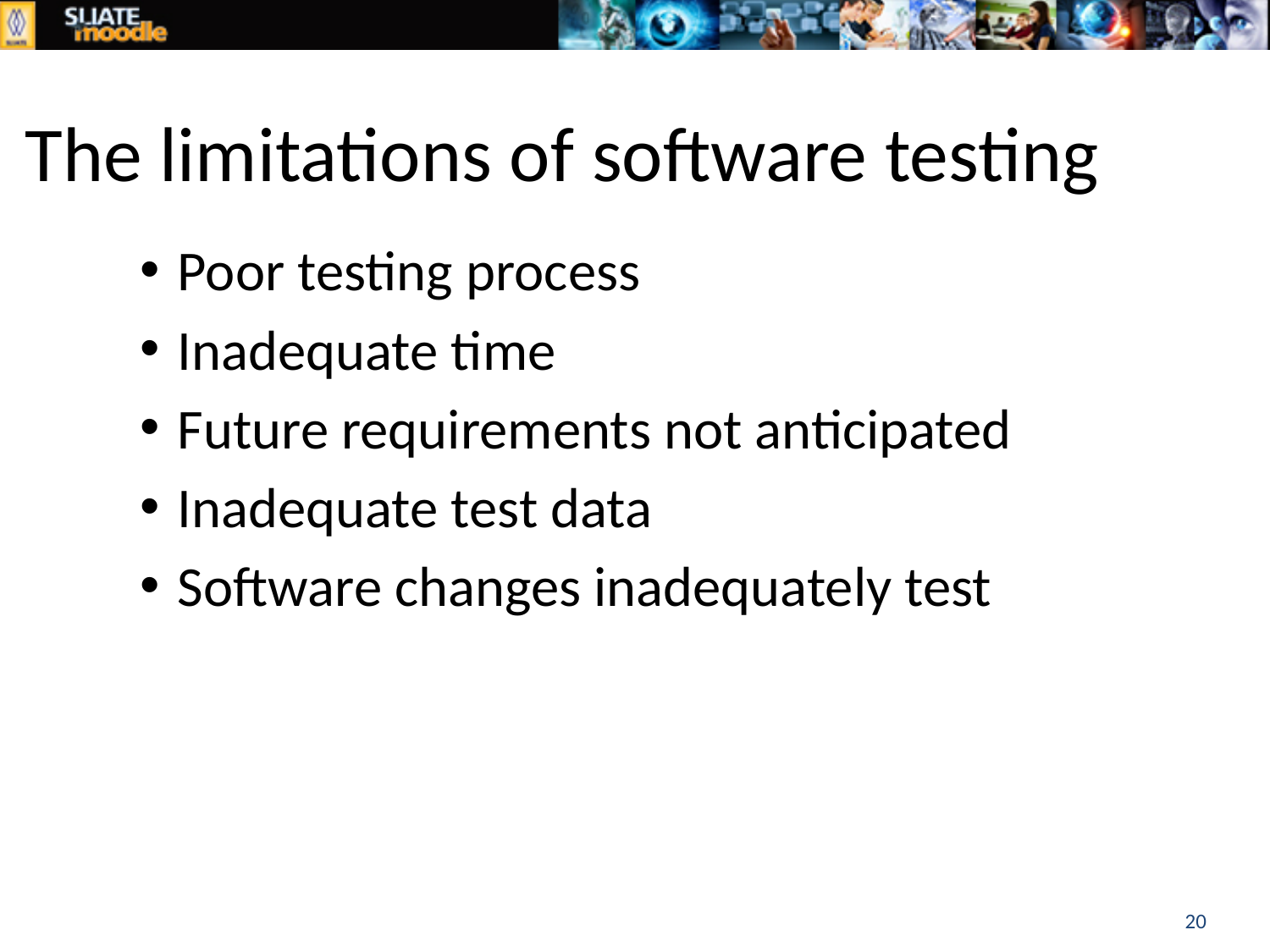

The limitations of software testing
Poor testing process
Inadequate time
Future requirements not anticipated
Inadequate test data
Software changes inadequately test

20